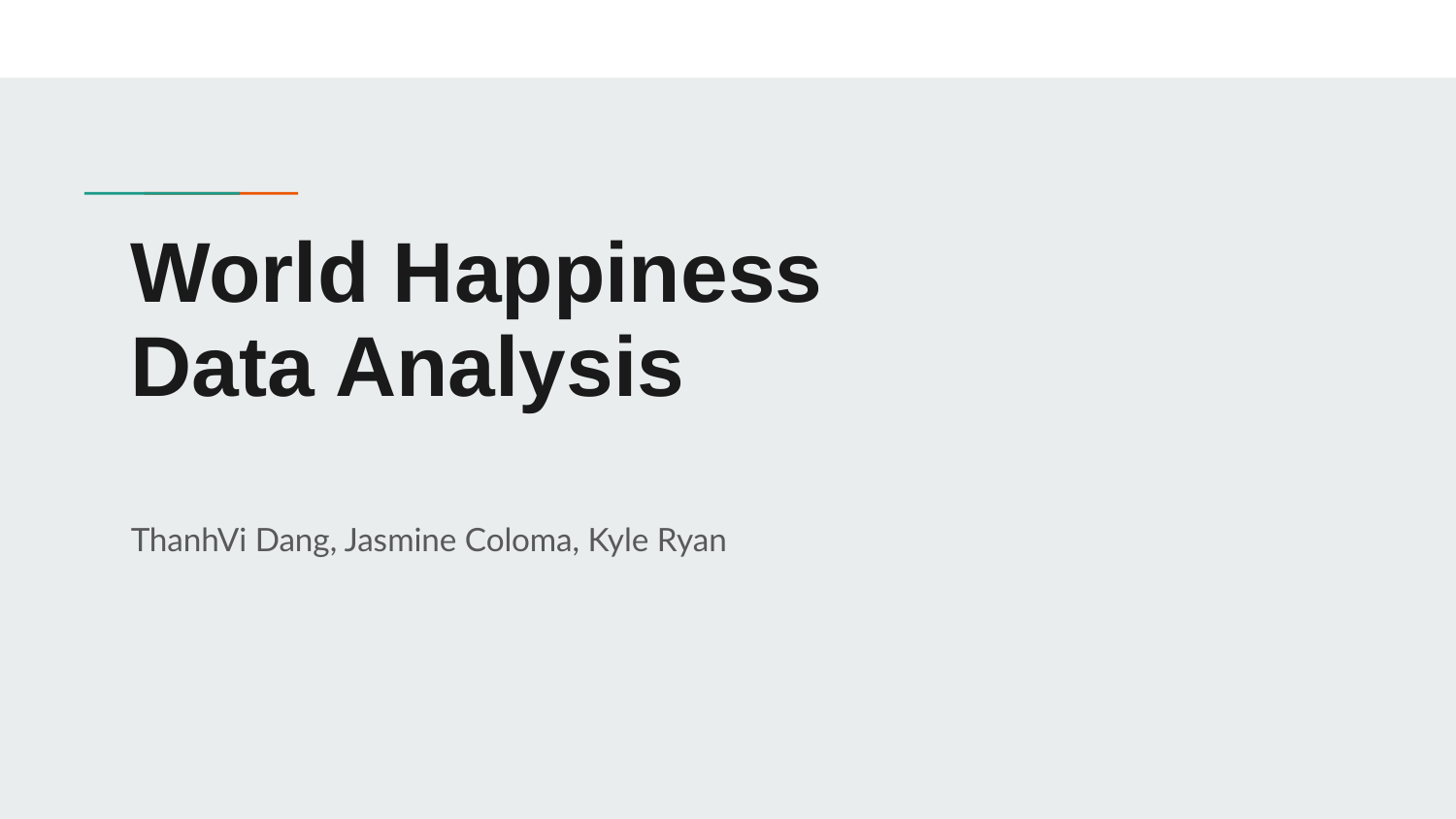

# World Happiness
Data Analysis
ThanhVi Dang, Jasmine Coloma, Kyle Ryan